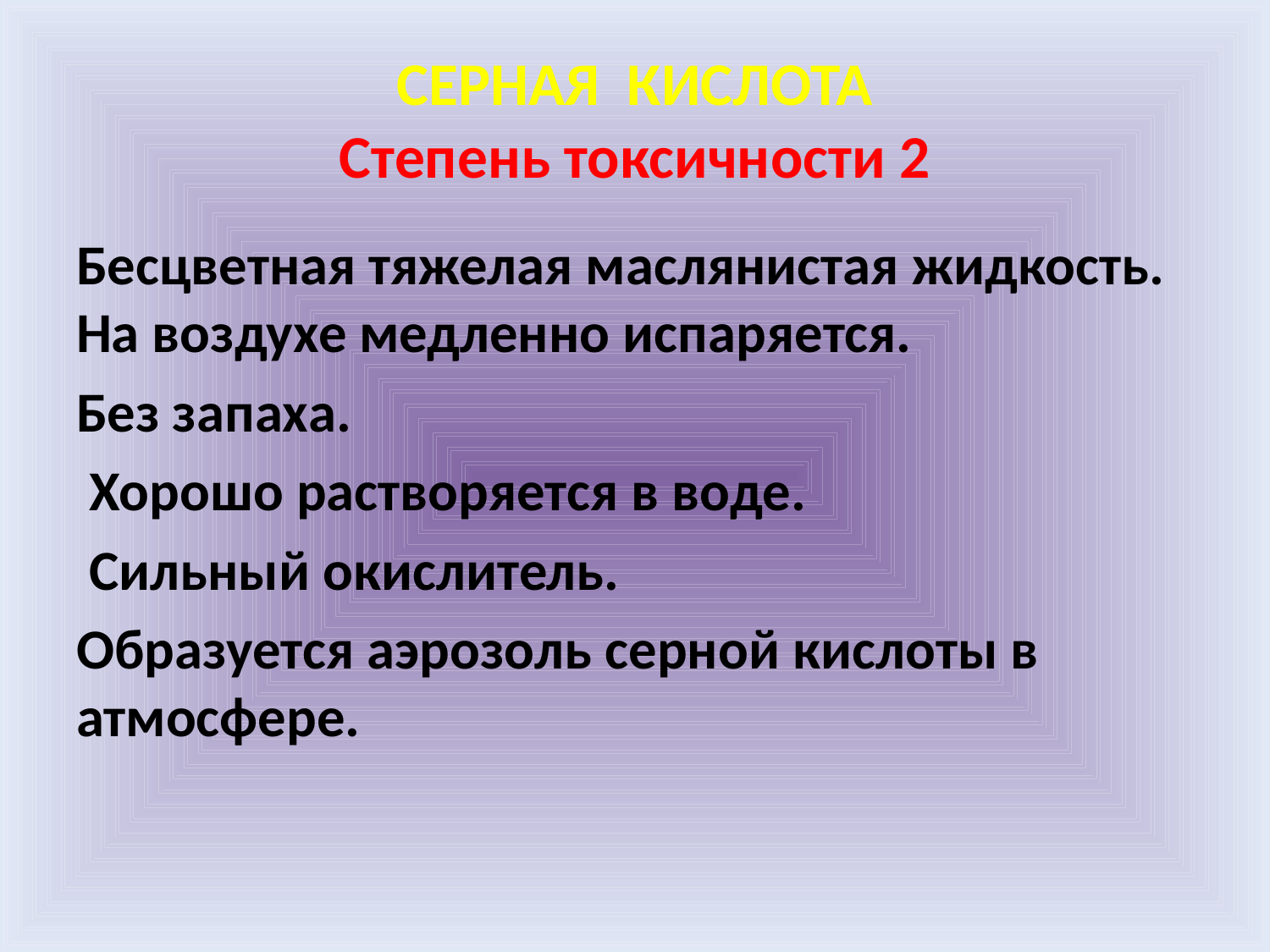

# СЕРНАЯ  КИСЛОТА Степень токсичности 2
Бесцветная тяжелая маслянистая жидкость. На воздухе медленно испаряется.
Без запаха.
 Хорошо растворяется в воде.
 Сильный окислитель.
Образуется аэрозоль серной кислоты в атмосфере.